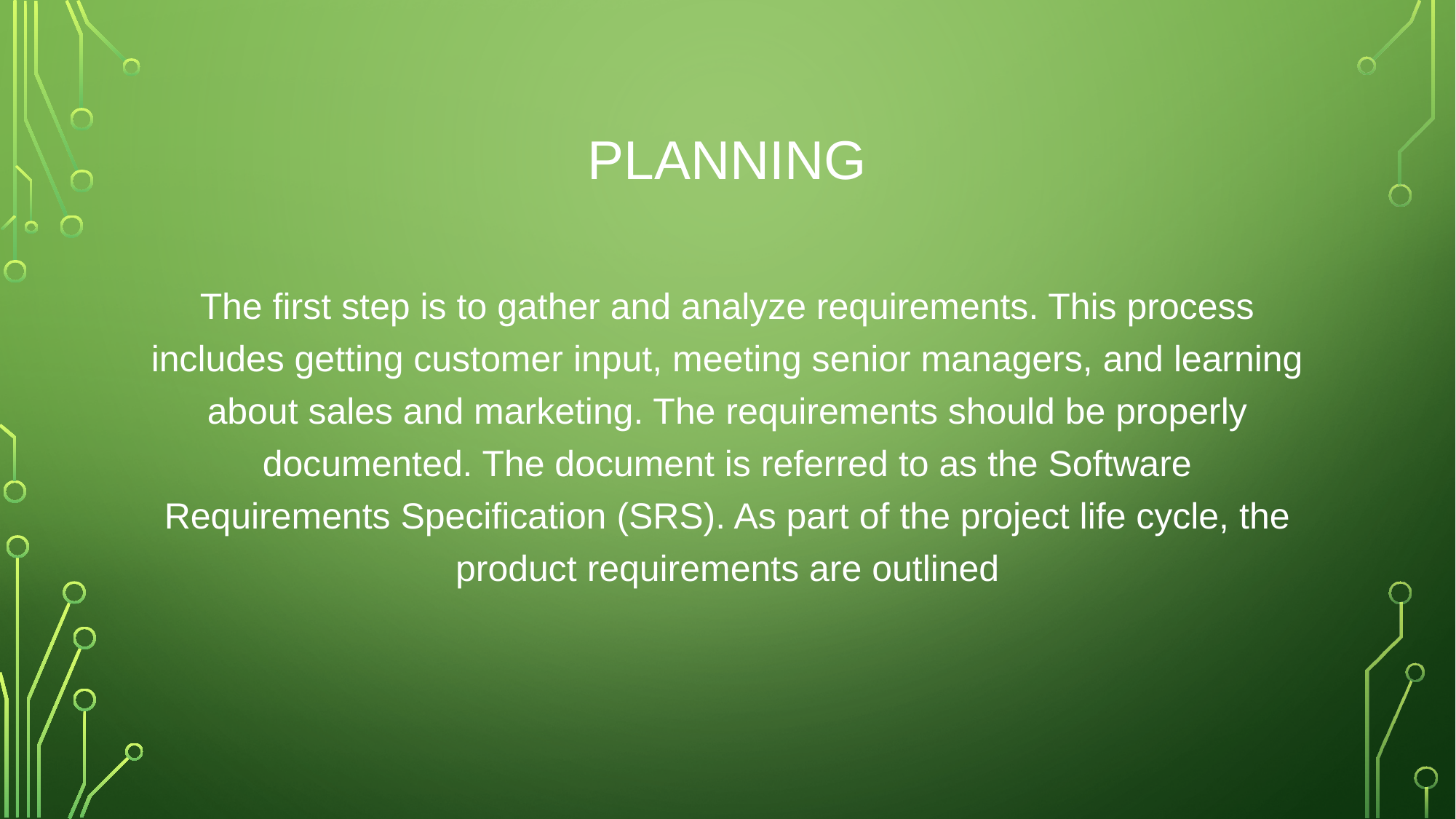

# Planning
The first step is to gather and analyze requirements. This process includes getting customer input, meeting senior managers, and learning about sales and marketing. The requirements should be properly documented. The document is referred to as the Software Requirements Specification (SRS). As part of the project life cycle, the product requirements are outlined